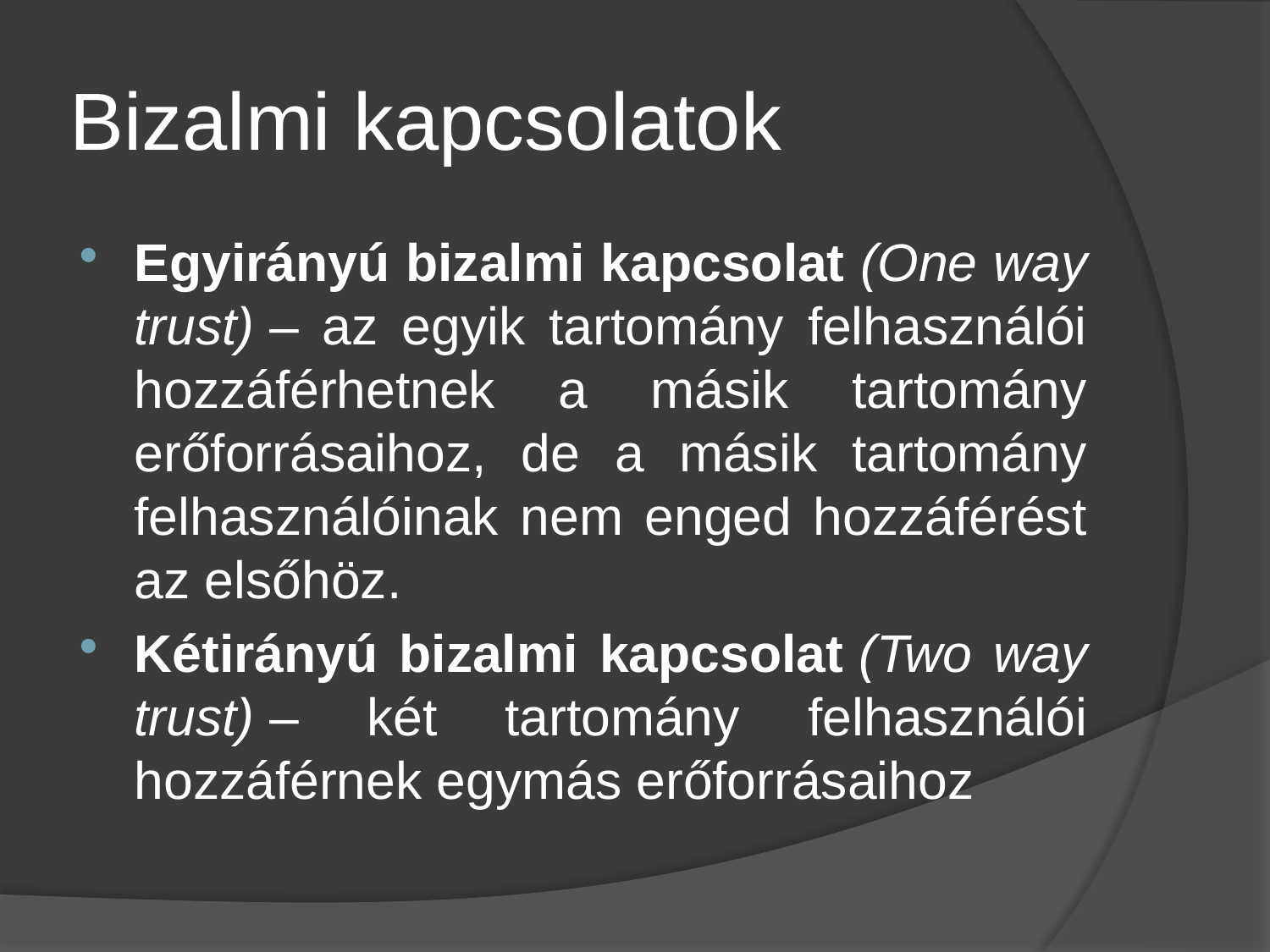

# Bizalmi kapcsolatok
Egyirányú bizalmi kapcsolat (One way trust) – az egyik tartomány felhasználói hozzáférhetnek a másik tartomány erőforrásaihoz, de a másik tartomány felhasználóinak nem enged hozzáférést az elsőhöz.
Kétirányú bizalmi kapcsolat (Two way trust) – két tartomány felhasználói hozzáférnek egymás erőforrásaihoz